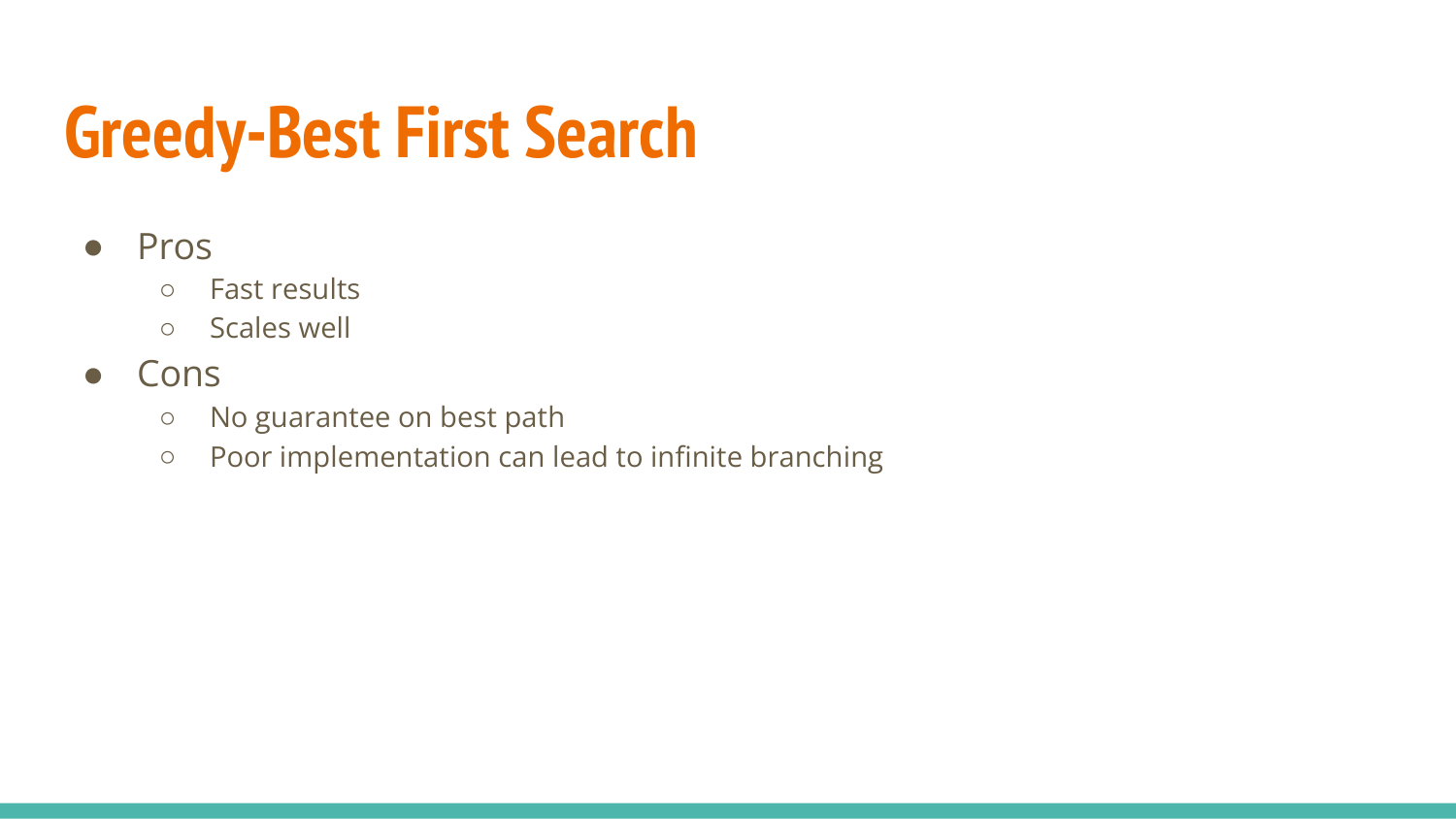

# Greedy-Best First Search
Pros
Fast results
Scales well
Cons
No guarantee on best path
Poor implementation can lead to infinite branching